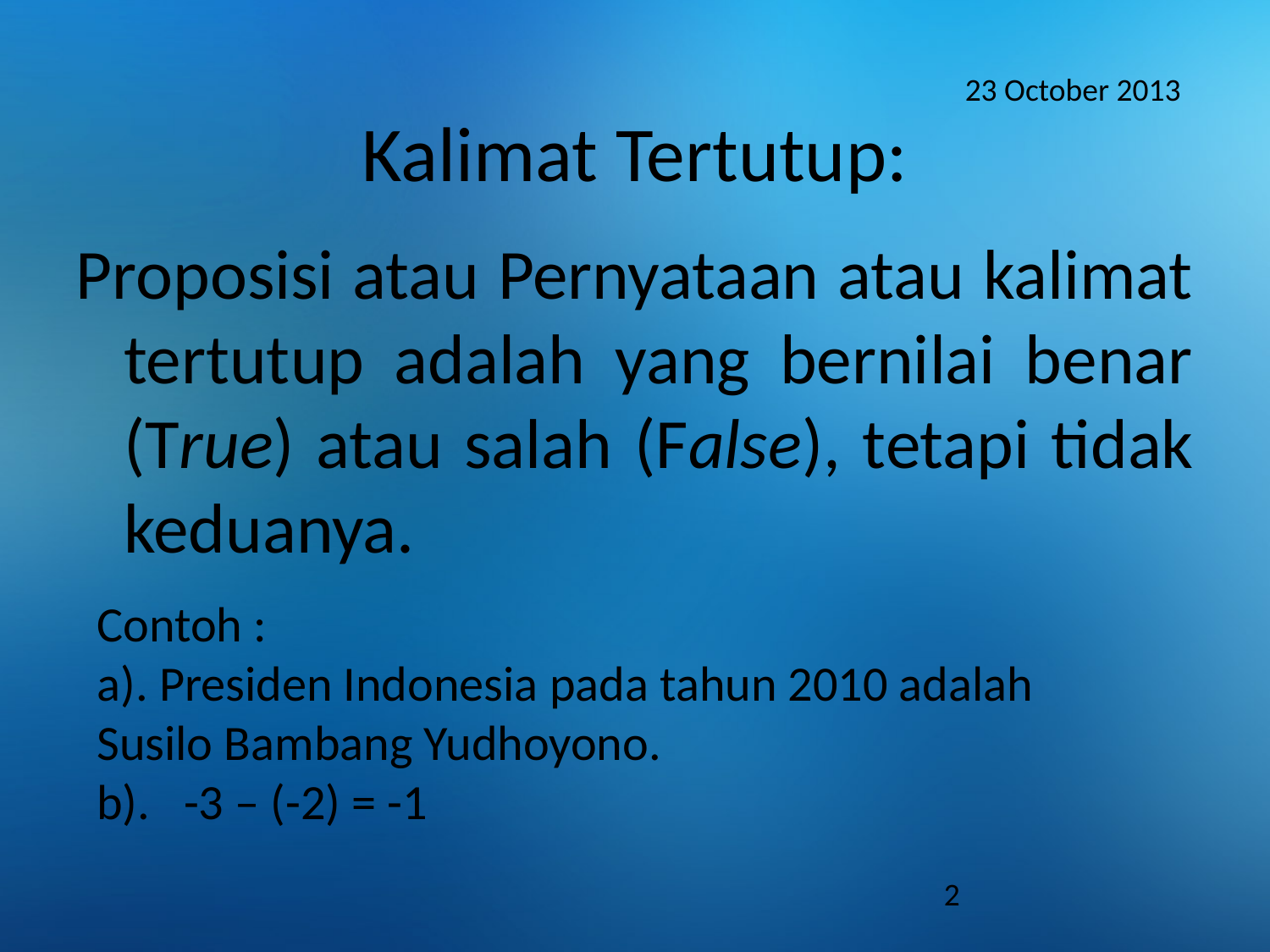

23 October 2013
# Kalimat Tertutup:
Proposisi atau Pernyataan atau kalimat tertutup adalah yang bernilai benar (True) atau salah (False), tetapi tidak keduanya.
Contoh :
a). Presiden Indonesia pada tahun 2010 adalah  	Susilo Bambang Yudhoyono.
b).   -3 – (-2) = -1
2